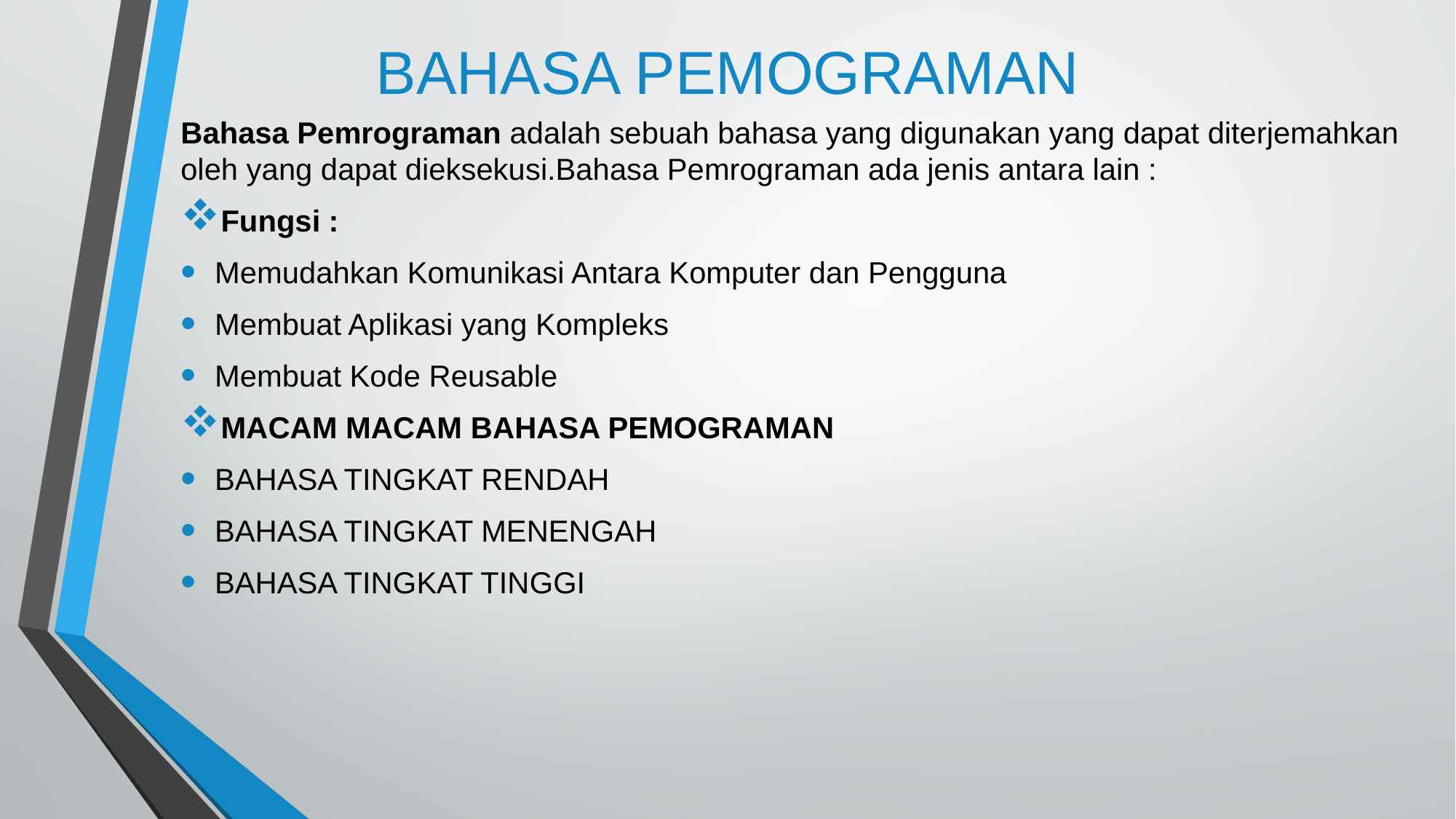

BAHASA PEMOGRAMAN
Bahasa Pemrograman adalah sebuah bahasa yang digunakan yang dapat diterjemahkan oleh yang dapat dieksekusi.Bahasa Pemrograman ada jenis antara lain :
Fungsi :
Memudahkan Komunikasi Antara Komputer dan Pengguna
Membuat Aplikasi yang Kompleks
Membuat Kode Reusable
MACAM MACAM BAHASA PEMOGRAMAN
BAHASA TINGKAT RENDAH
BAHASA TINGKAT MENENGAH
BAHASA TINGKAT TINGGI